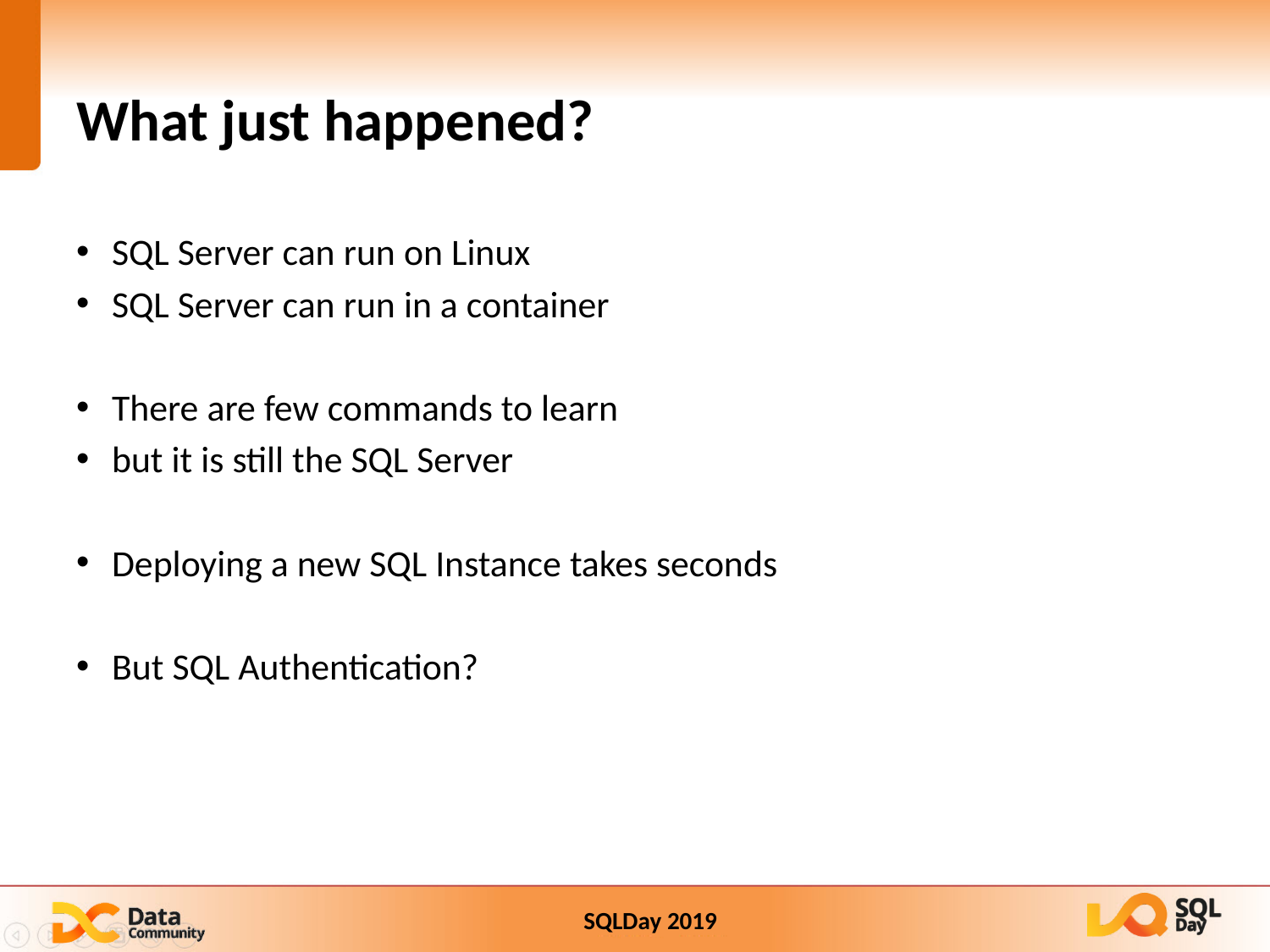

# What just happened?
SQL Server can run on Linux
SQL Server can run in a container

There are few commands to learn
but it is still the SQL Server

Deploying a new SQL Instance takes seconds

But SQL Authentication?